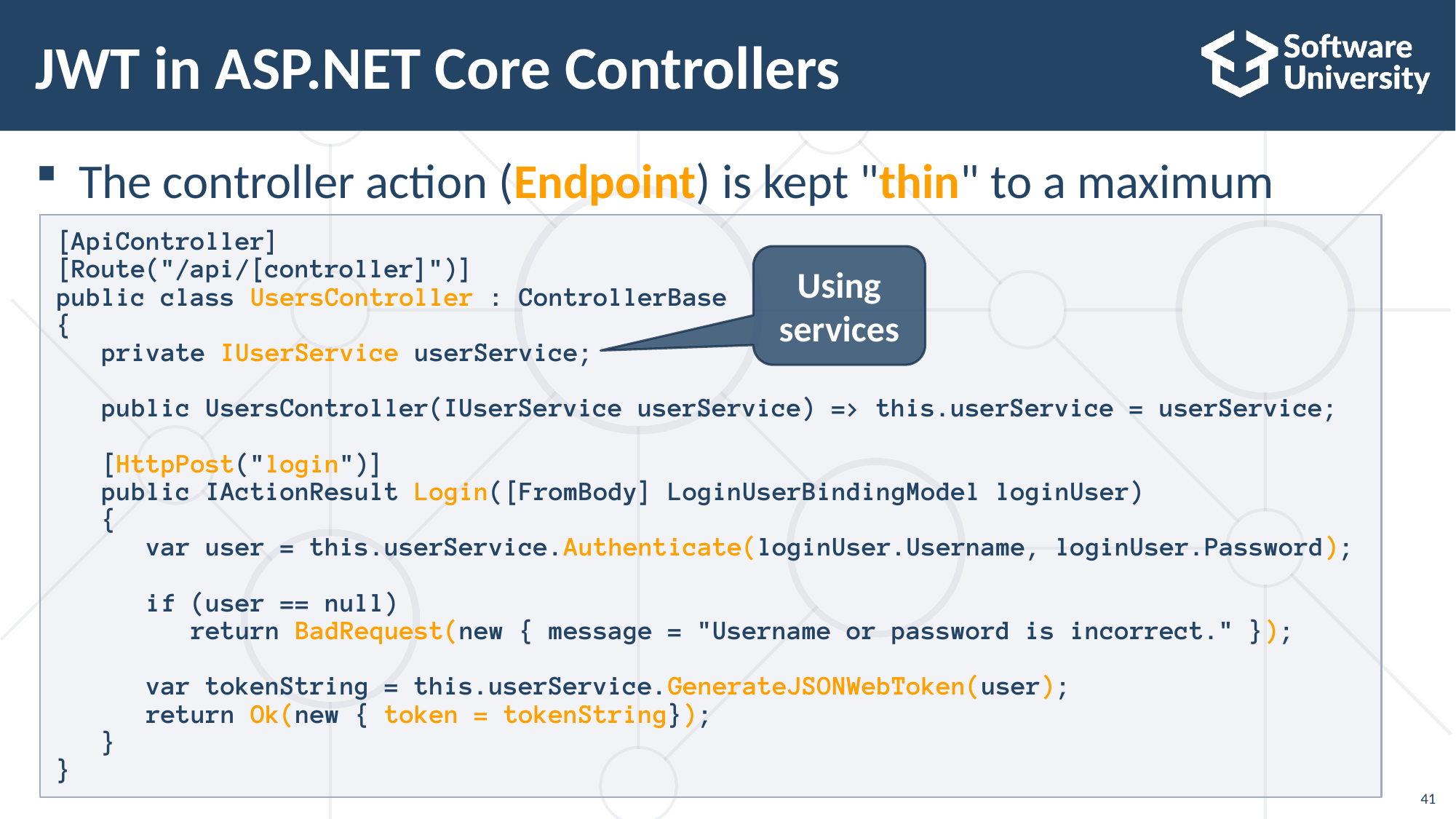

# JWT in ASP.NET Core Controllers
The controller action (Endpoint) is kept "thin" to a maximum

[ApiController]
[Route("/api/[controller]")]
public class UsersController : ControllerBase
{
   private IUserService userService;

   public UsersController(IUserService userService) => this.userService = userService;

   [HttpPost("login")]
   public IActionResult Login([FromBody] LoginUserBindingModel loginUser)
   {
      var user = this.userService.Authenticate(loginUser.Username, loginUser.Password);

      if (user == null)
         return BadRequest(new { message = "Username or password is incorrect." });

      var tokenString = this.userService.GenerateJSONWebToken(user);
      return Ok(new { token = tokenString});
   }
}
Using services
41